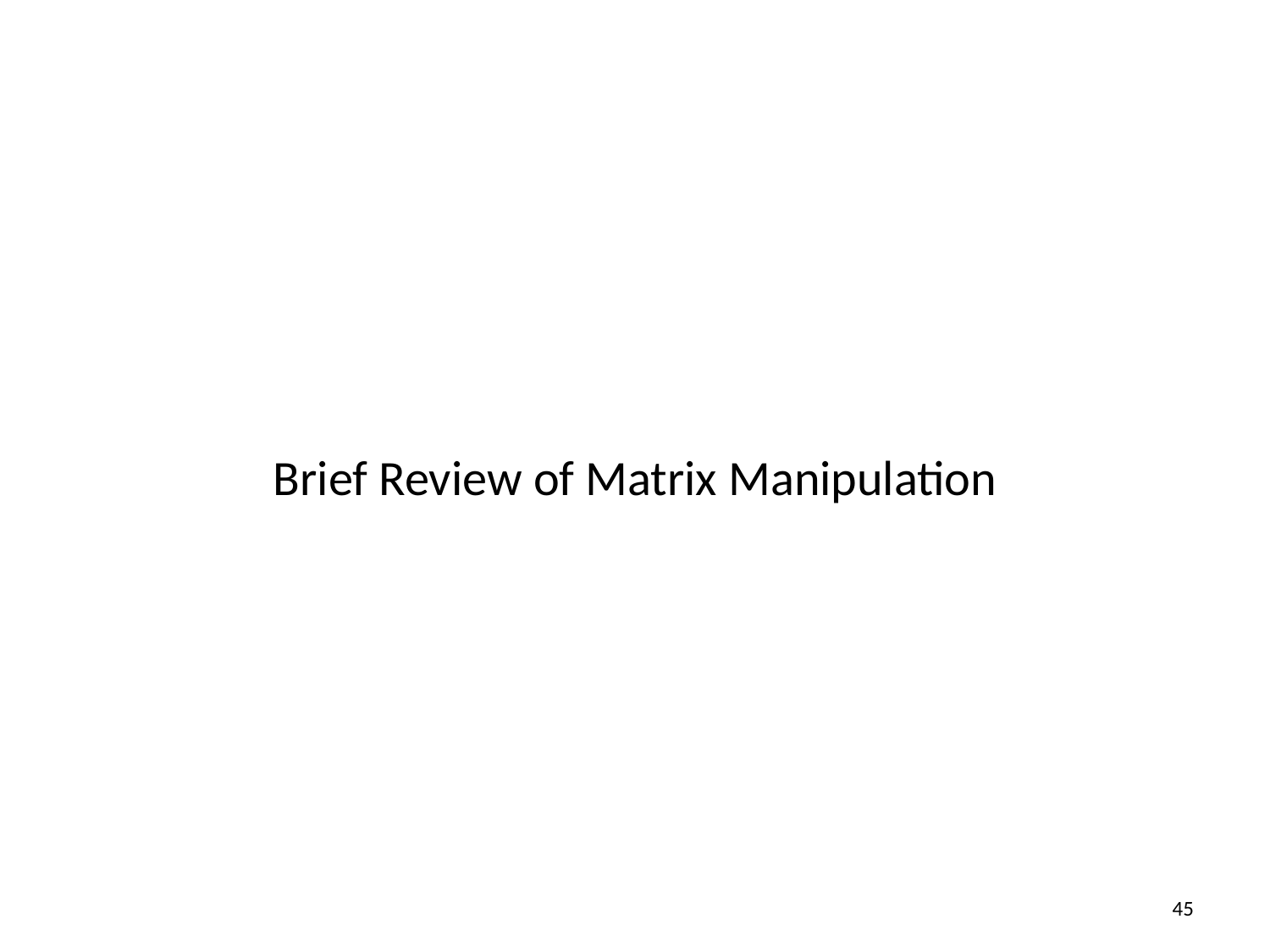

# Brief Review of Matrix Manipulation
45